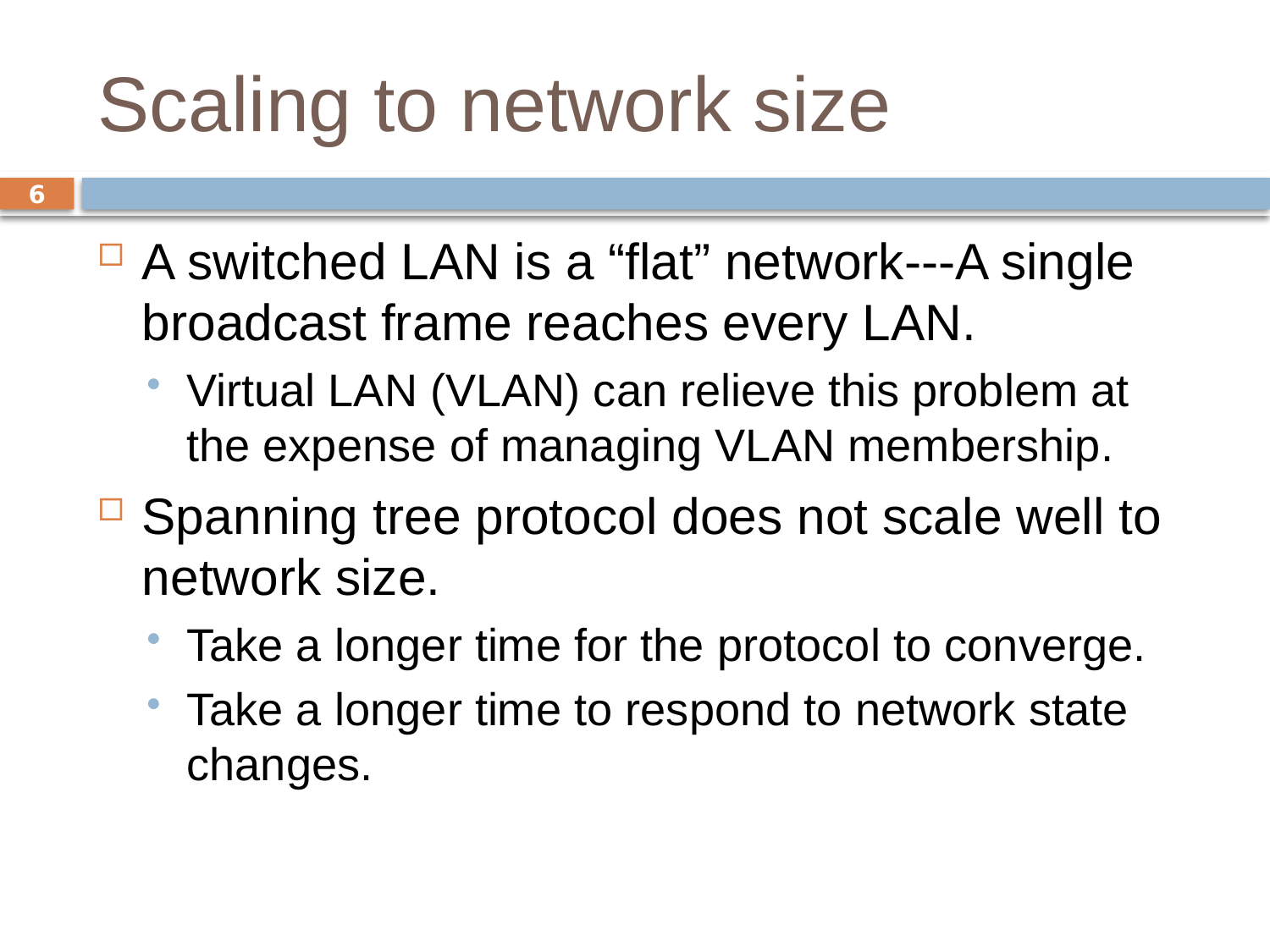

# Scaling to network size
6
A switched LAN is a “flat” network---A single broadcast frame reaches every LAN.
Virtual LAN (VLAN) can relieve this problem at the expense of managing VLAN membership.
Spanning tree protocol does not scale well to network size.
Take a longer time for the protocol to converge.
Take a longer time to respond to network state changes.